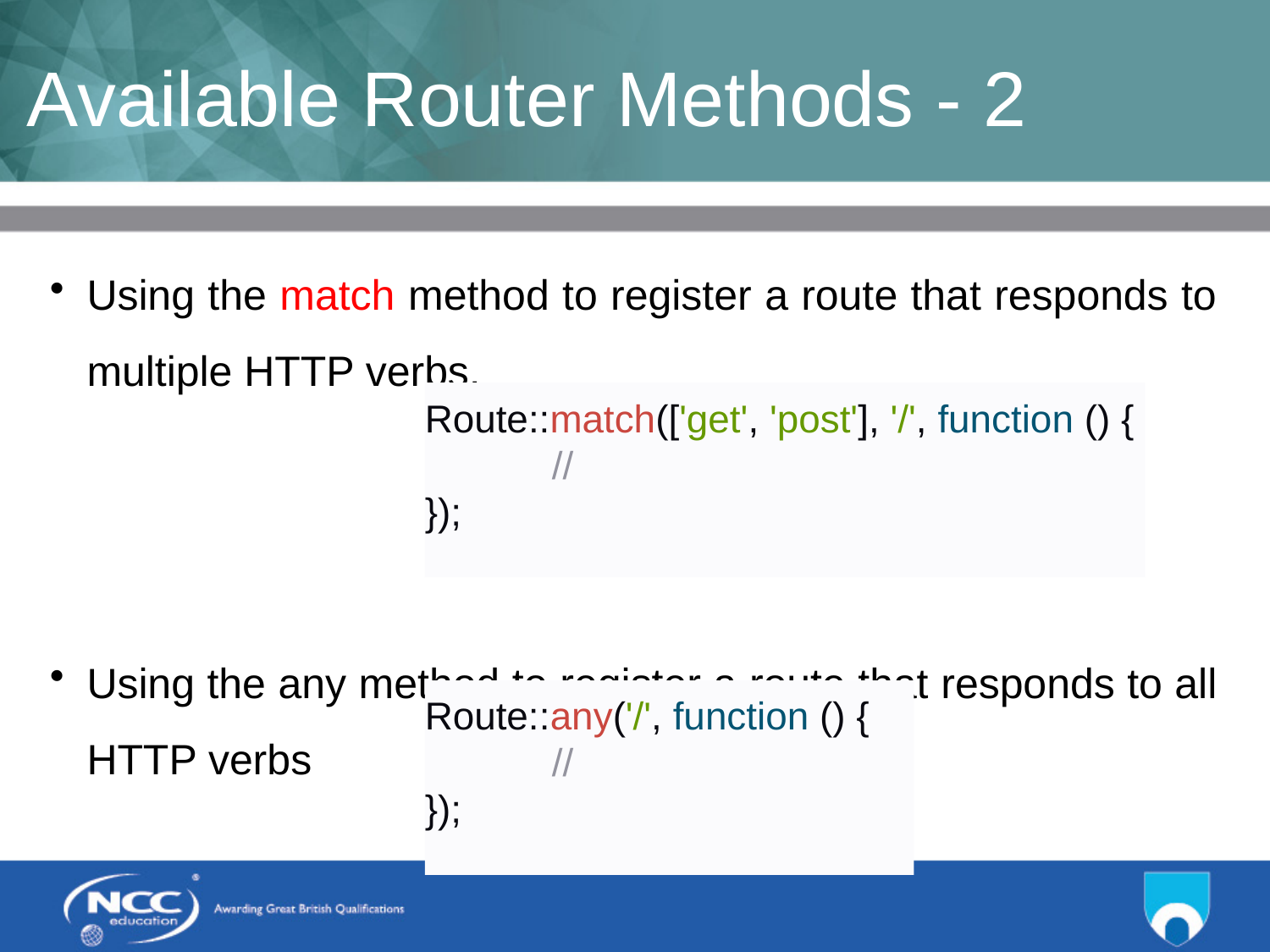

# Available Router Methods - 2
Using the match method to register a route that responds to multiple HTTP verbs.

Using the any method to register a route that responds to all HTTP verbs
Route::match(['get', 'post'], '/', function () {
	//
});
Route::any('/', function () {
	//
});